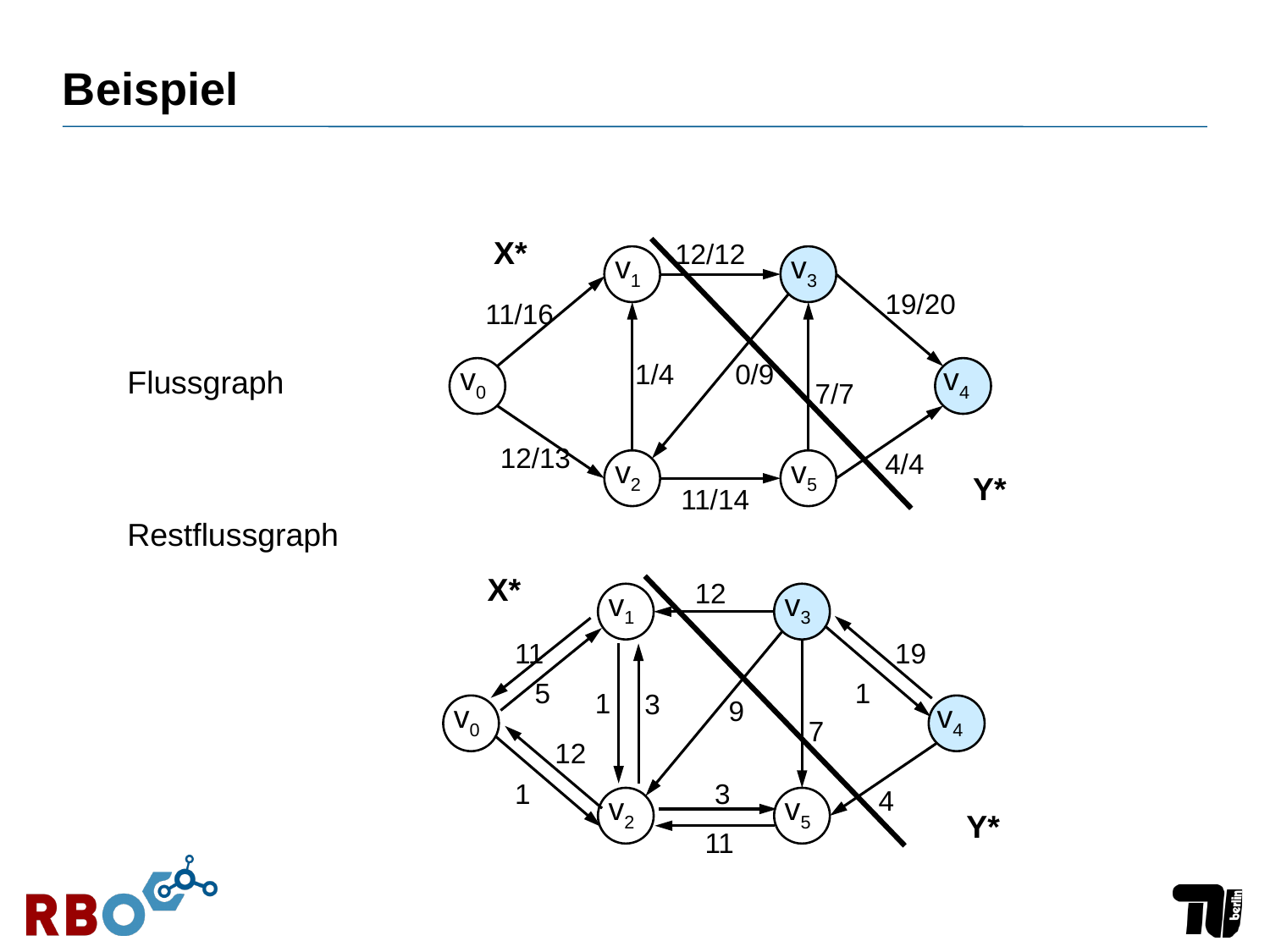

# Beispiel
X*
12/12

v1
v3
19/20
11/16
Flussgraph

Restflussgraph
1/4
0/9

v0
v4
7/7
12/13
4/4

v2
v5
Y*
11/14
X*

12

v1
v3
11
19
5
1
1
3
9

v0
v4
7
12
1
3
4

v2
v5
Y*
11